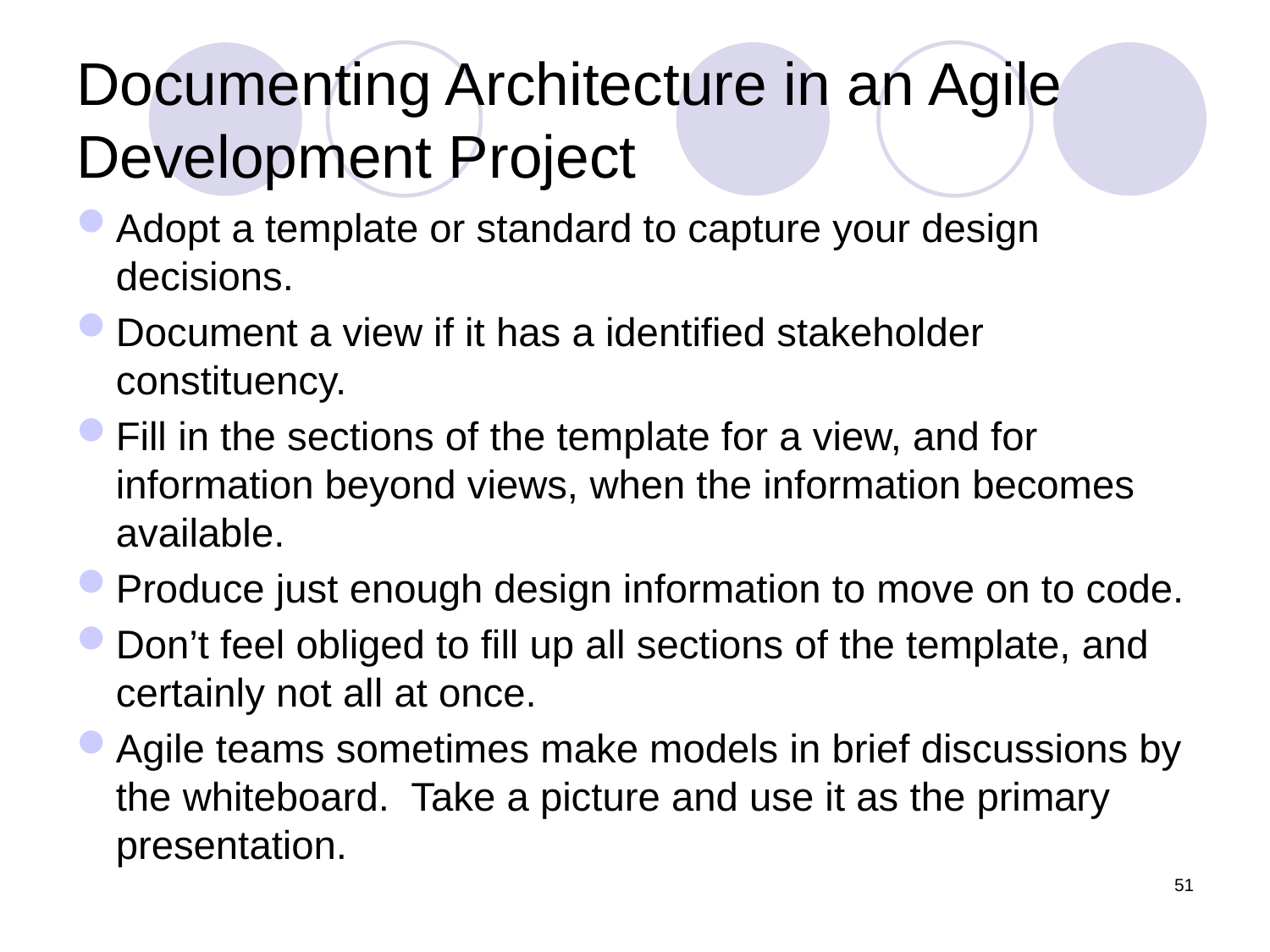

# Documenting Architecture in an Agile Development Project
Adopt a template or standard to capture your design decisions.
Document a view if it has a identified stakeholder constituency.
Fill in the sections of the template for a view, and for information beyond views, when the information becomes available.
Produce just enough design information to move on to code.
Don’t feel obliged to fill up all sections of the template, and certainly not all at once.
Agile teams sometimes make models in brief discussions by the whiteboard.  Take a picture and use it as the primary presentation.
51